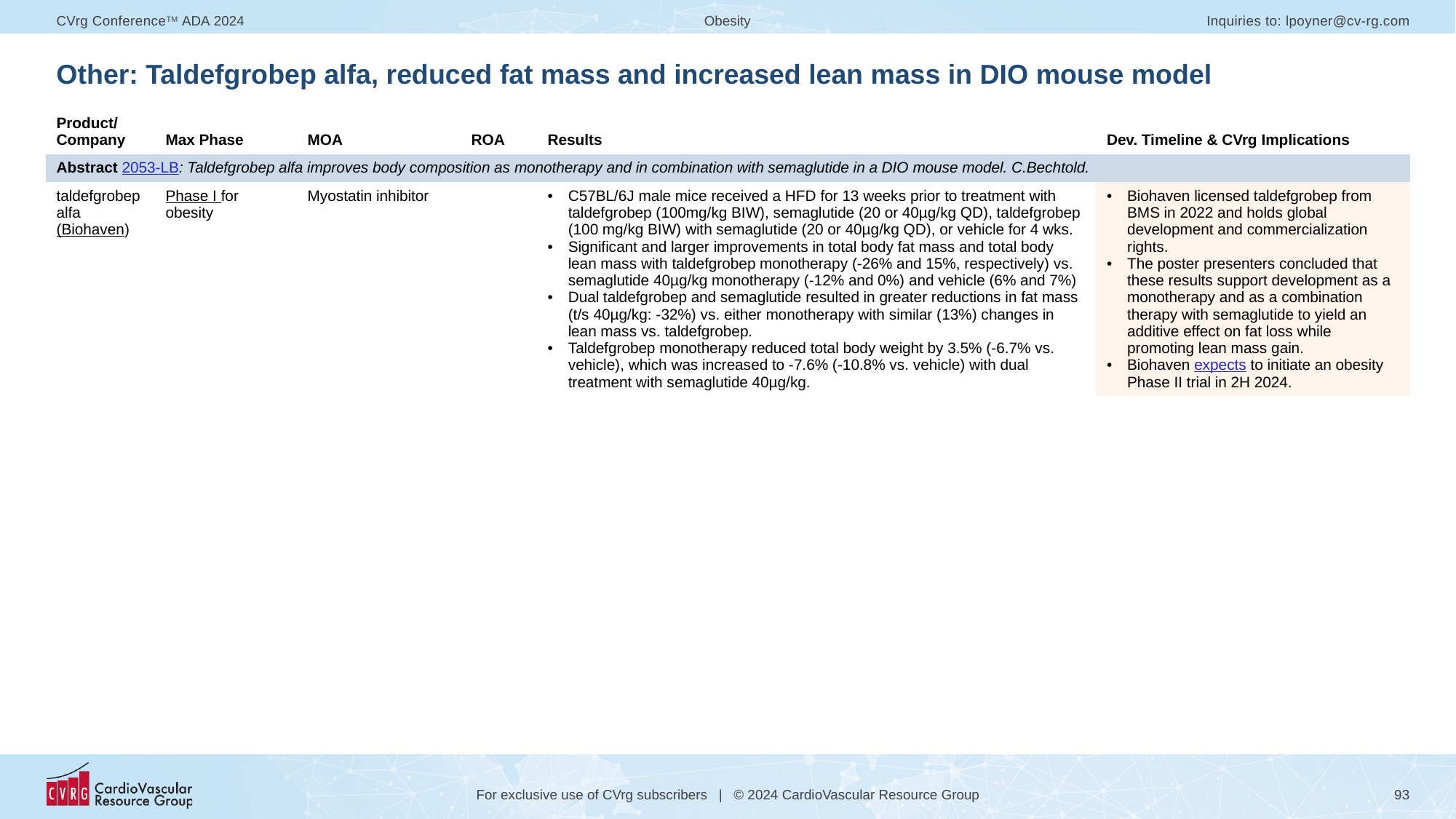

# Other: Taldefgrobep alfa, reduced fat mass and increased lean mass in DIO mouse model
| Product/ Company | Max Phase | MOA | ROA | Results | Dev. Timeline & CVrg Implications |
| --- | --- | --- | --- | --- | --- |
| Abstract 2053-LB: Taldefgrobep alfa improves body composition as monotherapy and in combination with semaglutide in a DIO mouse model. C.Bechtold. |  |  |  |  |  |
| taldefgrobep alfa (Biohaven) | Phase I for obesity | Myostatin inhibitor |  | C57BL/6J male mice received a HFD for 13 weeks prior to treatment with taldefgrobep (100mg/kg BIW), semaglutide (20 or 40µg/kg QD), taldefgrobep (100 mg/kg BIW) with semaglutide (20 or 40µg/kg QD), or vehicle for 4 wks. Significant and larger improvements in total body fat mass and total body lean mass with taldefgrobep monotherapy (-26% and 15%, respectively) vs. semaglutide 40µg/kg monotherapy (-12% and 0%) and vehicle (6% and 7%) Dual taldefgrobep and semaglutide resulted in greater reductions in fat mass (t/s 40µg/kg: -32%) vs. either monotherapy with similar (13%) changes in lean mass vs. taldefgrobep. Taldefgrobep monotherapy reduced total body weight by 3.5% (-6.7% vs. vehicle), which was increased to -7.6% (-10.8% vs. vehicle) with dual treatment with semaglutide 40µg/kg. | Biohaven licensed taldefgrobep from BMS in 2022 and holds global development and commercialization rights. The poster presenters concluded that these results support development as a monotherapy and as a combination therapy with semaglutide to yield an additive effect on fat loss while promoting lean mass gain. Biohaven expects to initiate an obesity Phase II trial in 2H 2024. |